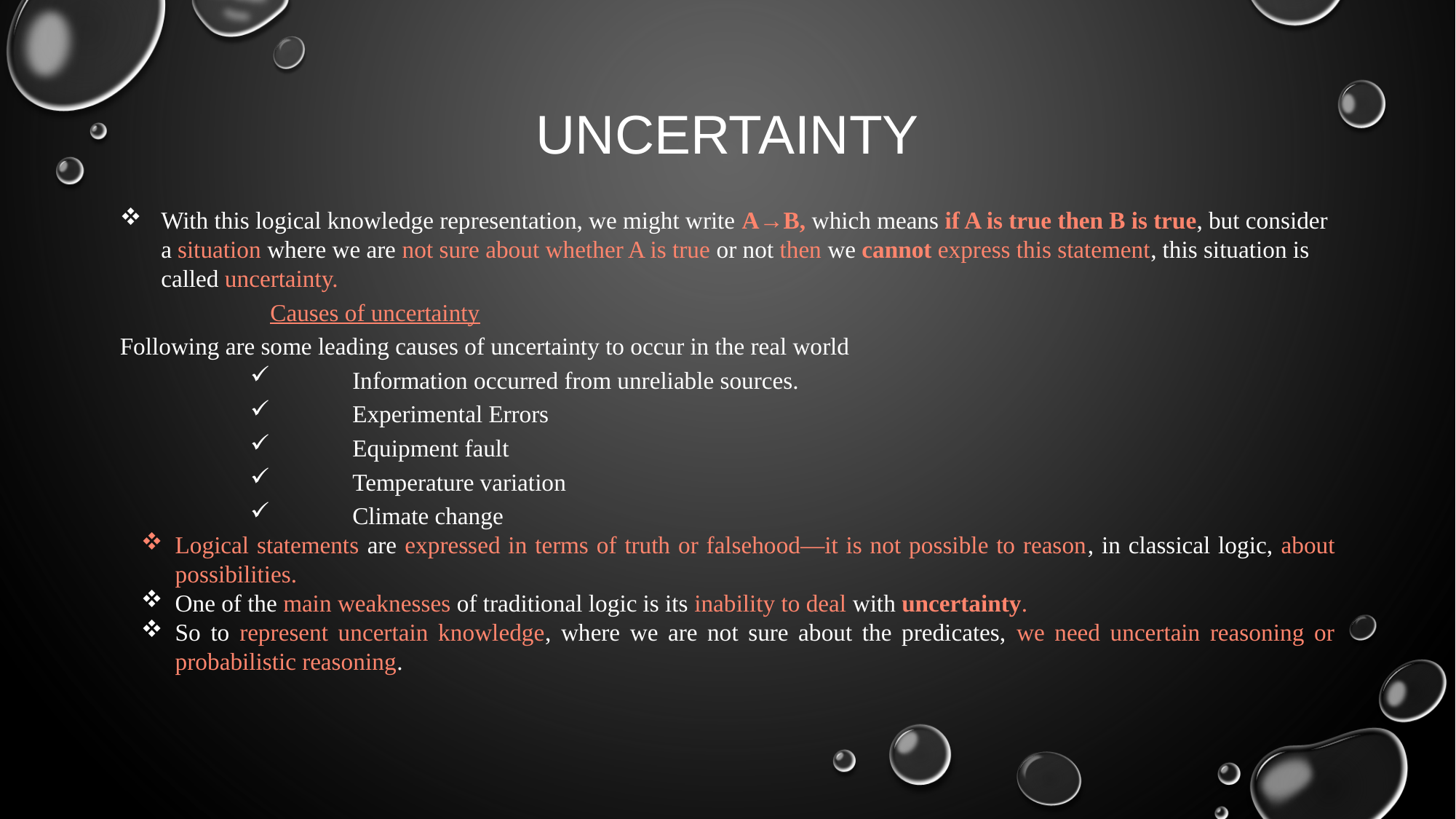

# UNCERTAINTY
With this logical knowledge representation, we might write A→B, which means if A is true then B is true, but consider a situation where we are not sure about whether A is true or not then we cannot express this statement, this situation is called uncertainty.
                         Causes of uncertainty
Following are some leading causes of uncertainty to occur in the real world
Information occurred from unreliable sources.
Experimental Errors
Equipment fault
Temperature variation
Climate change
Logical statements are expressed in terms of truth or falsehood—it is not possible to reason, in classical logic, about possibilities.
One of the main weaknesses of traditional logic is its inability to deal with uncertainty.
So to represent uncertain knowledge, where we are not sure about the predicates, we need uncertain reasoning or probabilistic reasoning.